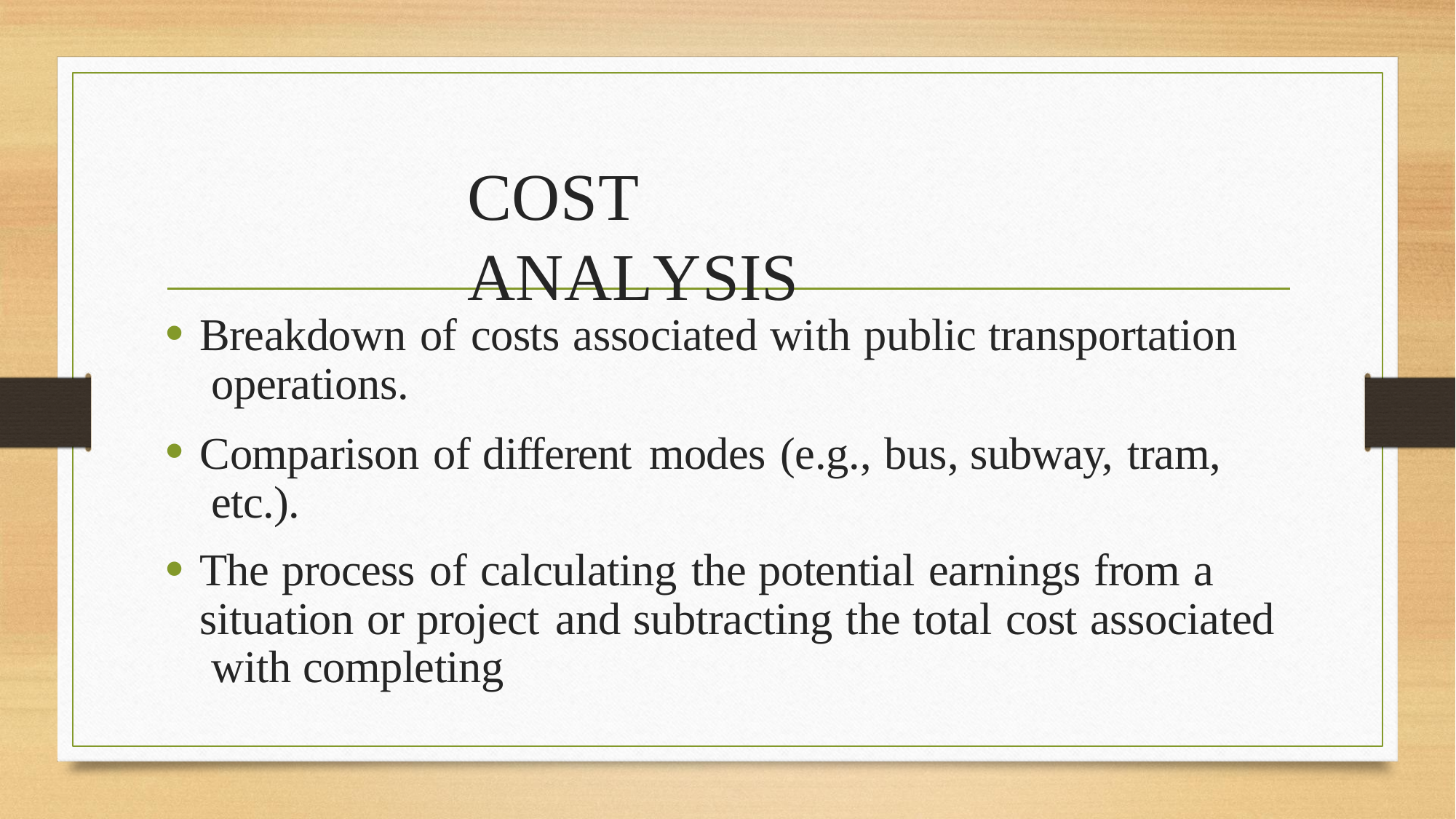

# COST	ANALYSIS
Breakdown of costs associated with public transportation  operations.
Comparison of different modes (e.g., bus, subway, tram,  etc.).
The process of calculating the potential earnings from a  situation or project and subtracting the total cost associated  with completing